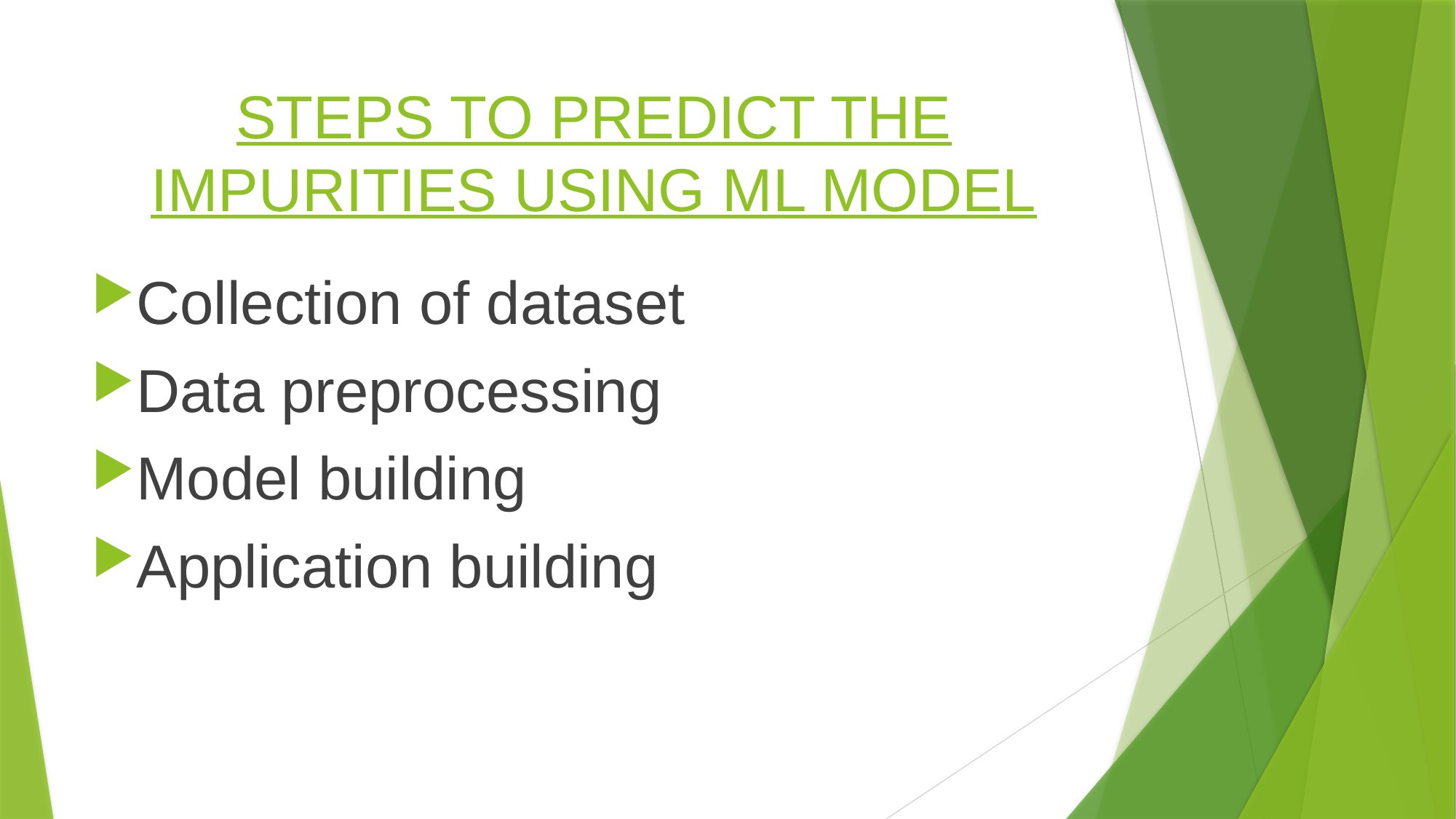

# STEPS TO PREDICT THE IMPURITIES USING ML MODEL
Collection of dataset
Data preprocessing
Model building
Application building